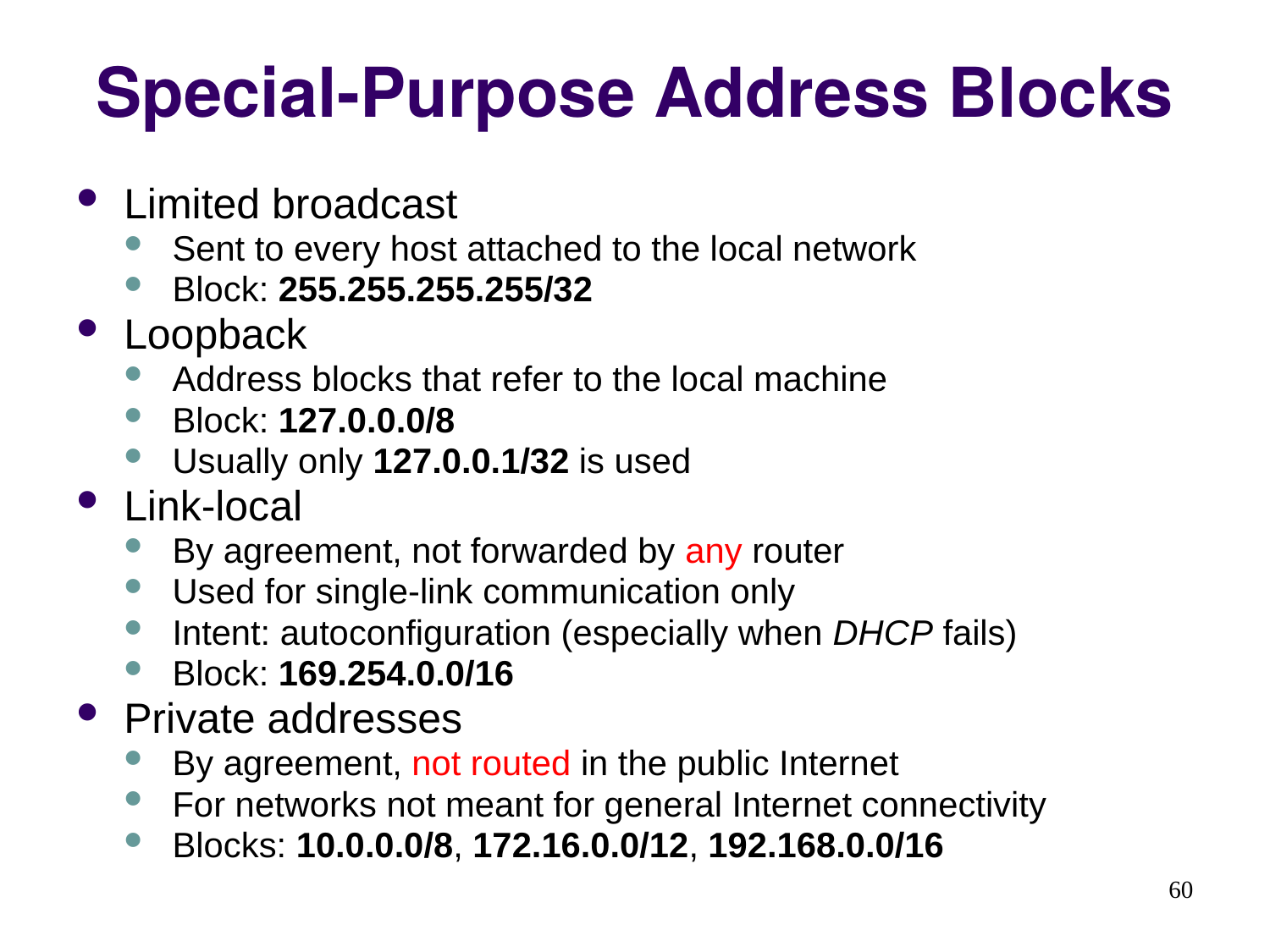

# Special-Purpose Address Blocks
Limited broadcast
Sent to every host attached to the local network
Block: 255.255.255.255/32
Loopback
Address blocks that refer to the local machine
Block: 127.0.0.0/8
Usually only 127.0.0.1/32 is used
Link-local
By agreement, not forwarded by any router
Used for single-link communication only
Intent: autoconfiguration (especially when DHCP fails)
Block: 169.254.0.0/16
Private addresses
By agreement, not routed in the public Internet
For networks not meant for general Internet connectivity
Blocks: 10.0.0.0/8, 172.16.0.0/12, 192.168.0.0/16
60